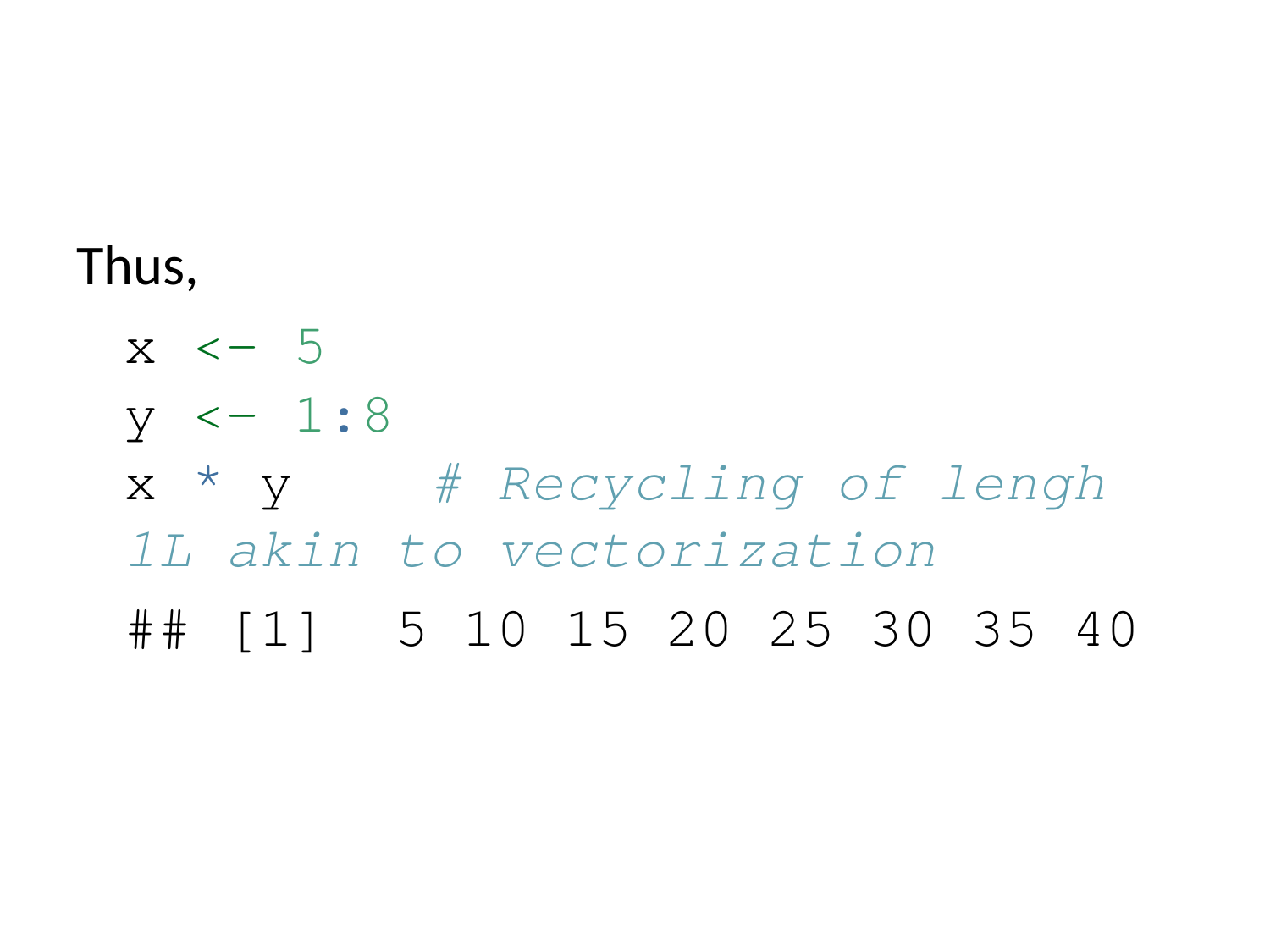

Thus,
x <- 5
y <- 1:8
x * y    # Recycling of lengh 1L akin to vectorization
## [1]  5 10 15 20 25 30 35 40